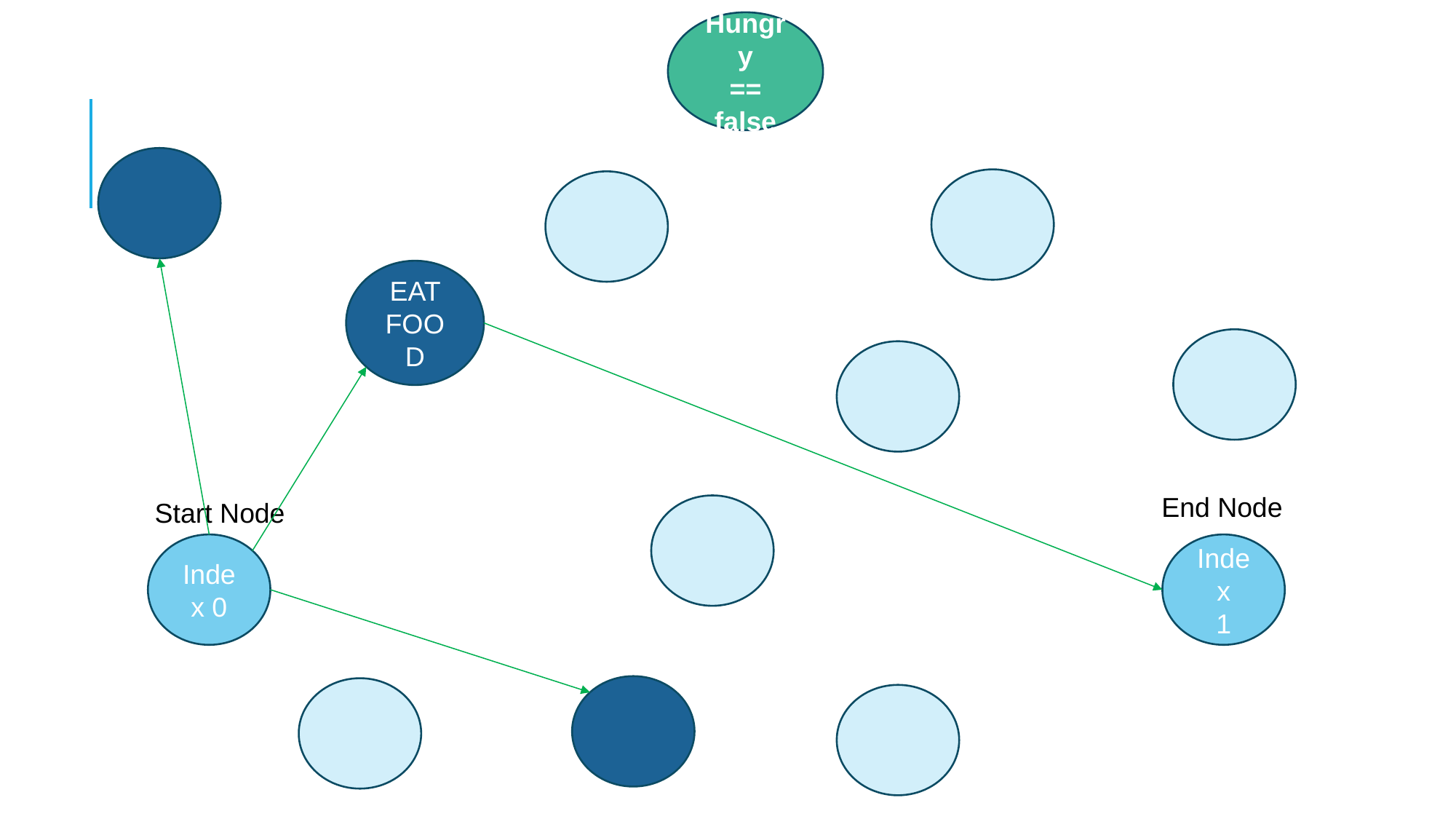

Hungry
==
false

EAT FOOD

End Node
Start Node

Index 0
Index
1